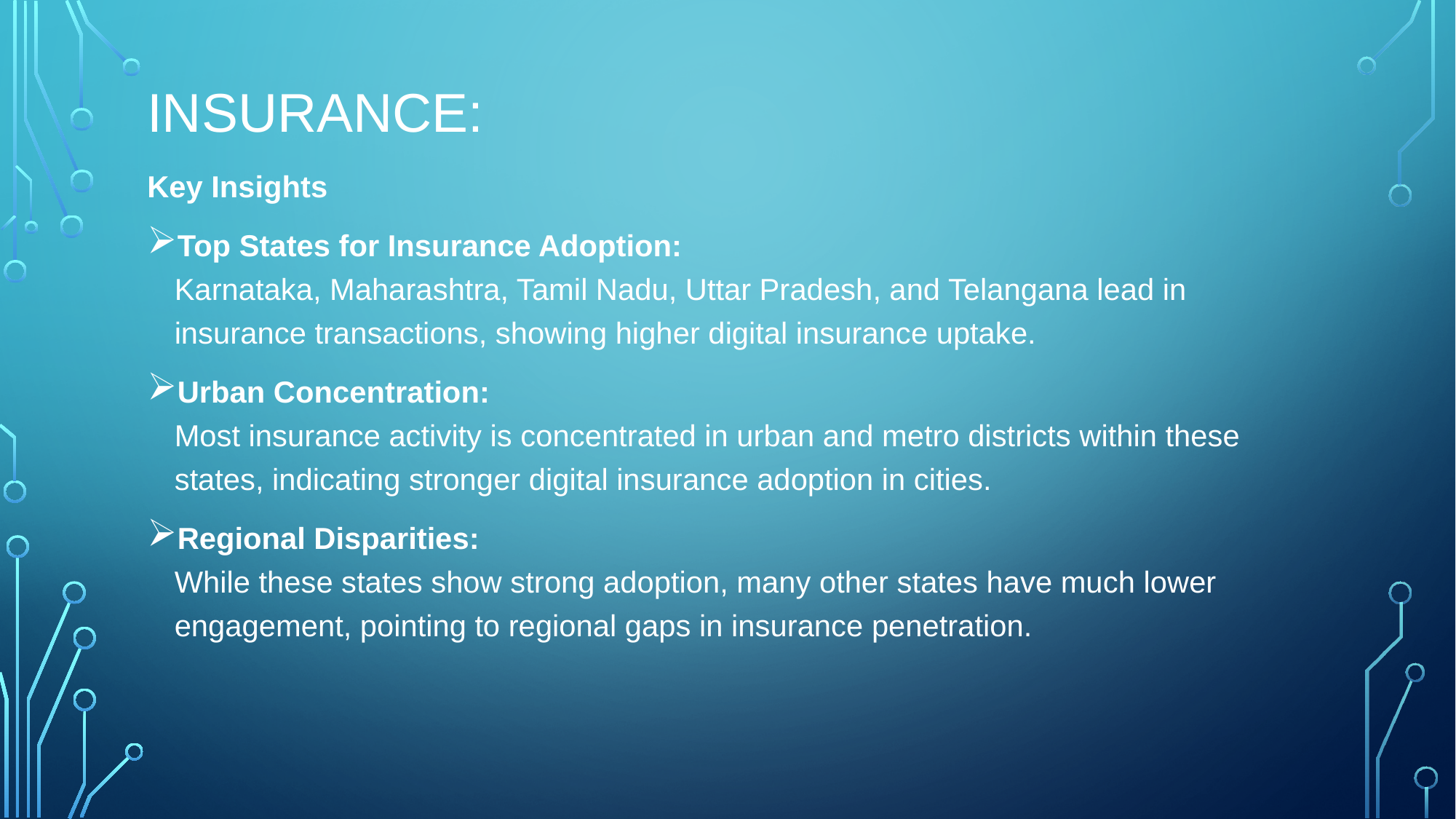

# Insurance:
Key Insights
Top States for Insurance Adoption:
Karnataka, Maharashtra, Tamil Nadu, Uttar Pradesh, and Telangana lead in insurance transactions, showing higher digital insurance uptake.
Urban Concentration:
Most insurance activity is concentrated in urban and metro districts within these states, indicating stronger digital insurance adoption in cities.
Regional Disparities:
While these states show strong adoption, many other states have much lower engagement, pointing to regional gaps in insurance penetration.